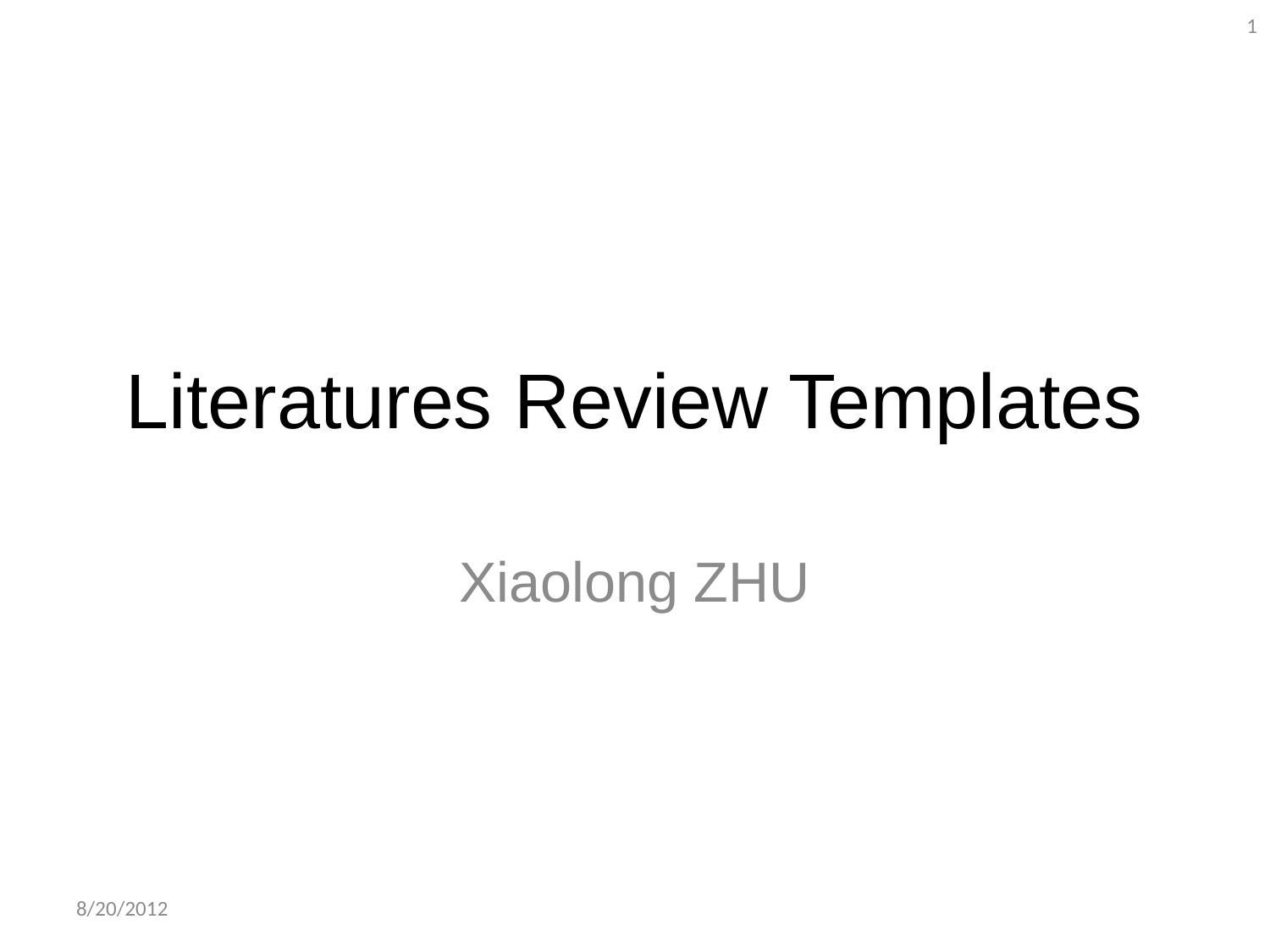

1
# Literatures Review Templates
Xiaolong ZHU
8/20/2012